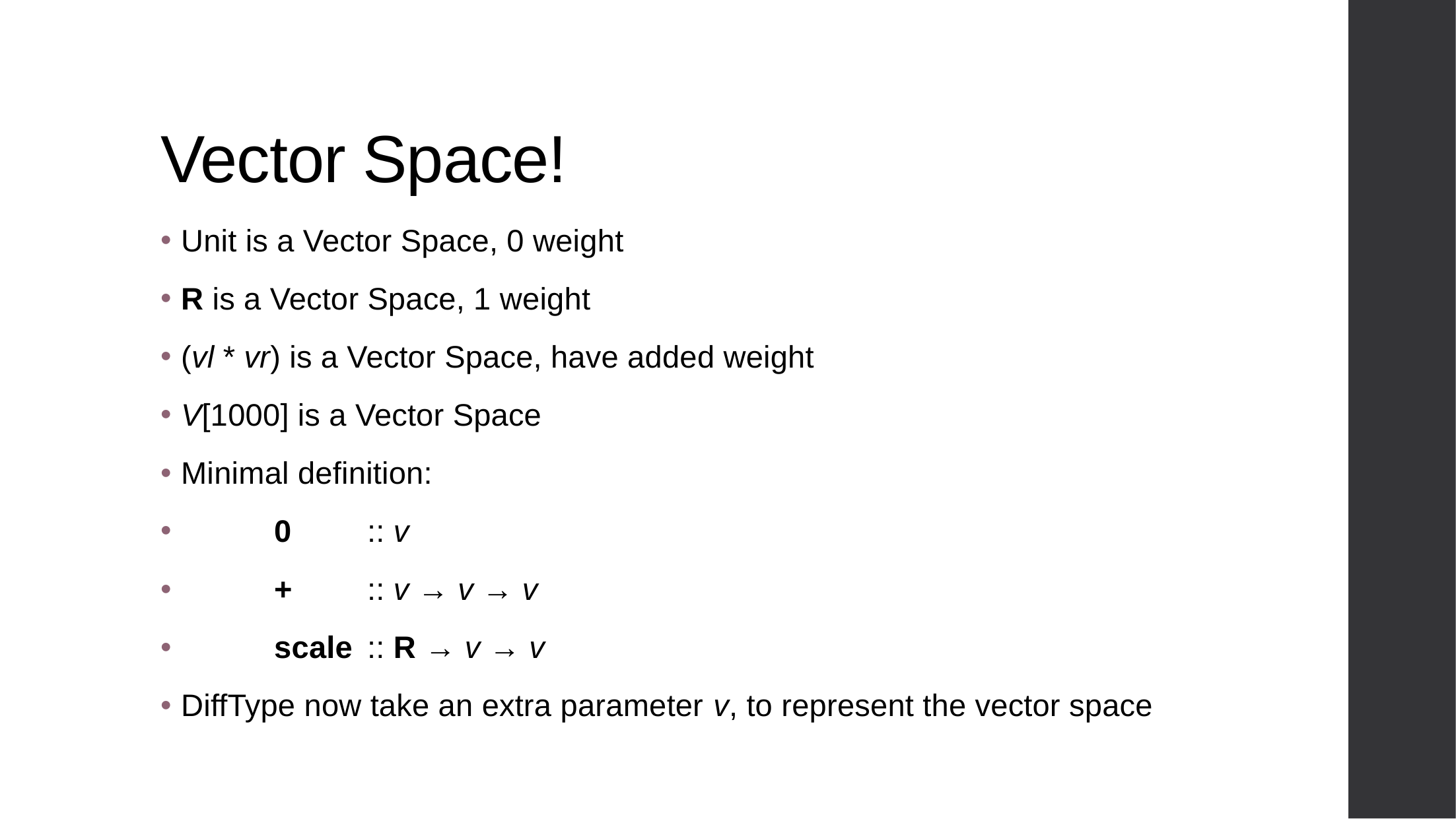

# Vector Space!
Unit is a Vector Space, 0 weight
R is a Vector Space, 1 weight
(vl * vr) is a Vector Space, have added weight
V[1000] is a Vector Space
Minimal definition:
	0		:: v
	+		:: v → v → v
	scale	:: R → v → v
DiffType now take an extra parameter v, to represent the vector space